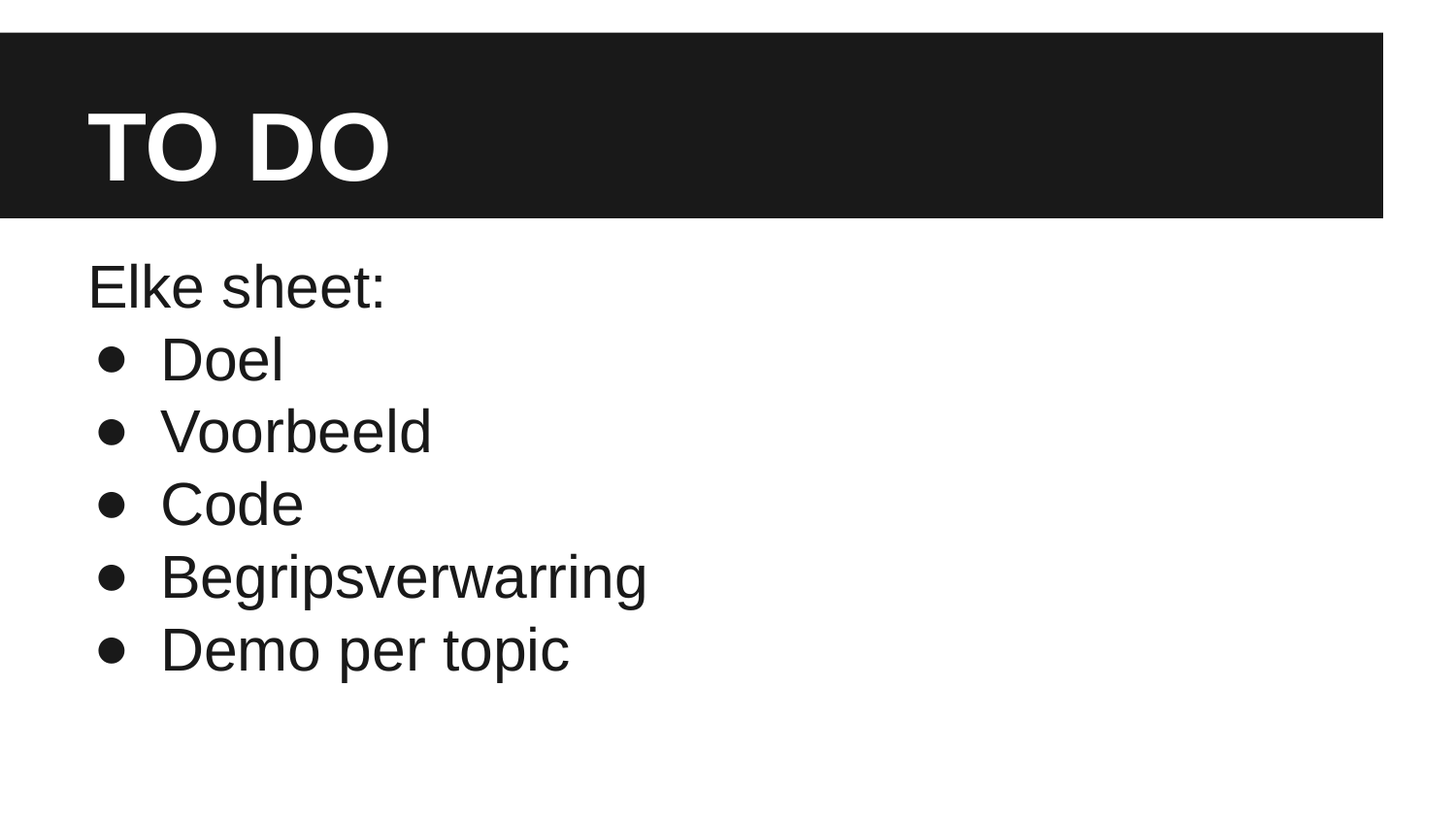

# TO DO
Elke sheet:
Doel
Voorbeeld
Code
Begripsverwarring
Demo per topic